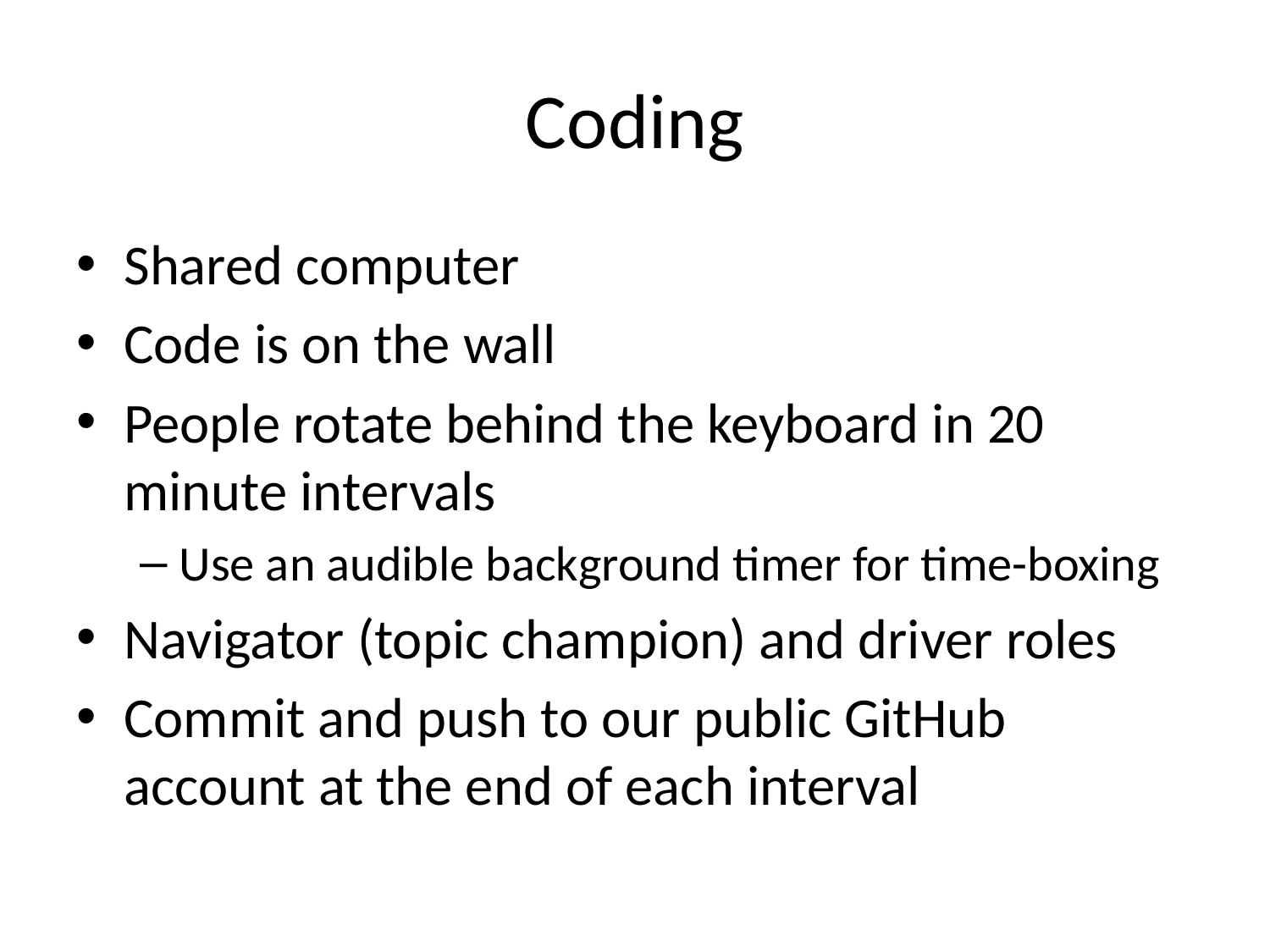

# Coding
Shared computer
Code is on the wall
People rotate behind the keyboard in 20 minute intervals
Use an audible background timer for time-boxing
Navigator (topic champion) and driver roles
Commit and push to our public GitHub account at the end of each interval